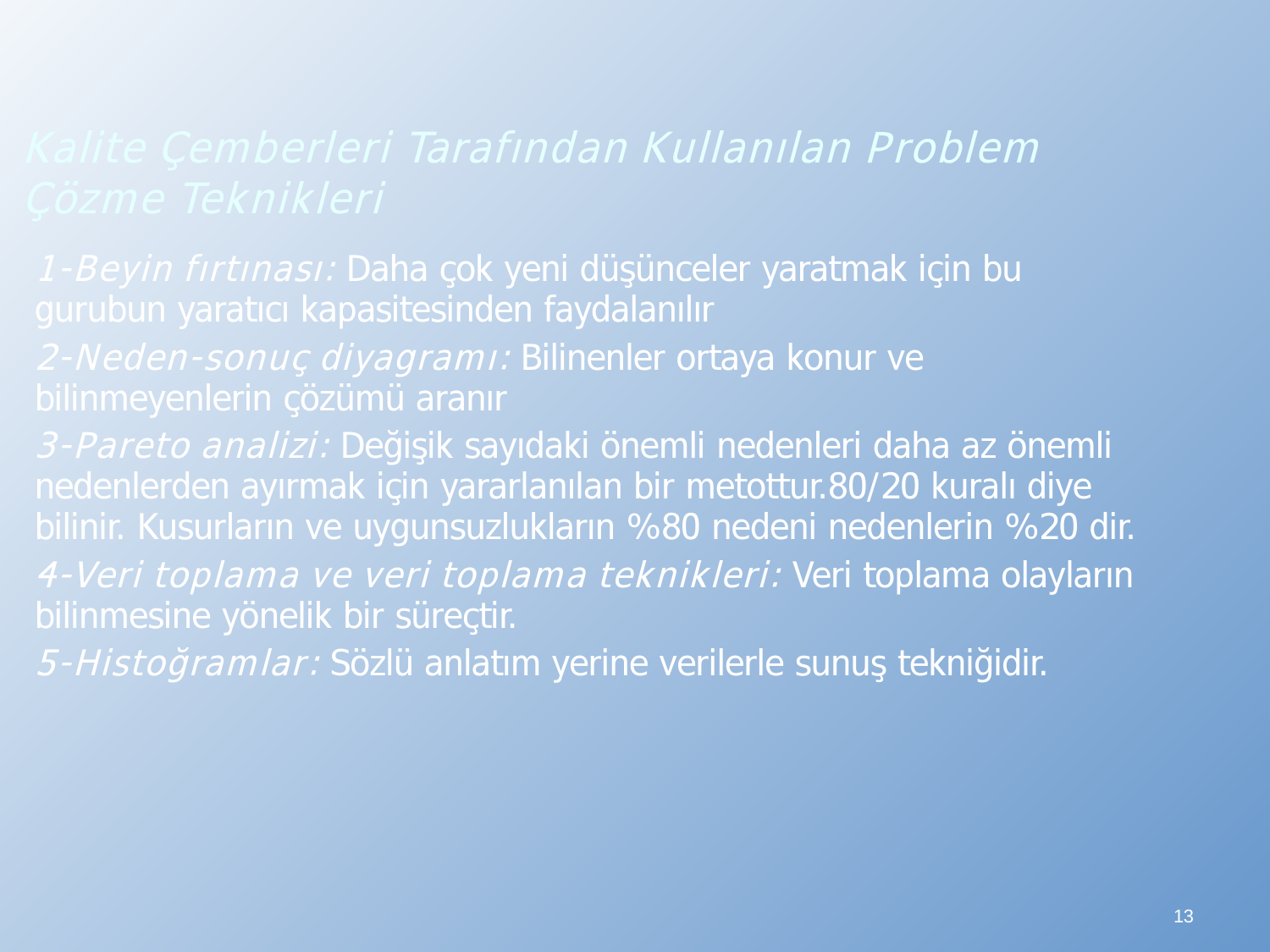

# Kalite Çemberleri Tarafından Kullanılan Problem Çözme Teknikleri
1-Beyin fırtınası: Daha çok yeni düşünceler yaratmak için bu gurubun yaratıcı kapasitesinden faydalanılır
2-Neden-sonuç diyagramı: Bilinenler ortaya konur ve bilinmeyenlerin çözümü aranır
3-Pareto analizi: Değişik sayıdaki önemli nedenleri daha az önemli nedenlerden ayırmak için yararlanılan bir metottur.80/20 kuralı diye bilinir. Kusurların ve uygunsuzlukların %80 nedeni nedenlerin %20 dir.
4-Veri toplama ve veri toplama teknikleri: Veri toplama olayların bilinmesine yönelik bir süreçtir.
5-Histoğramlar: Sözlü anlatım yerine verilerle sunuş tekniğidir.
13